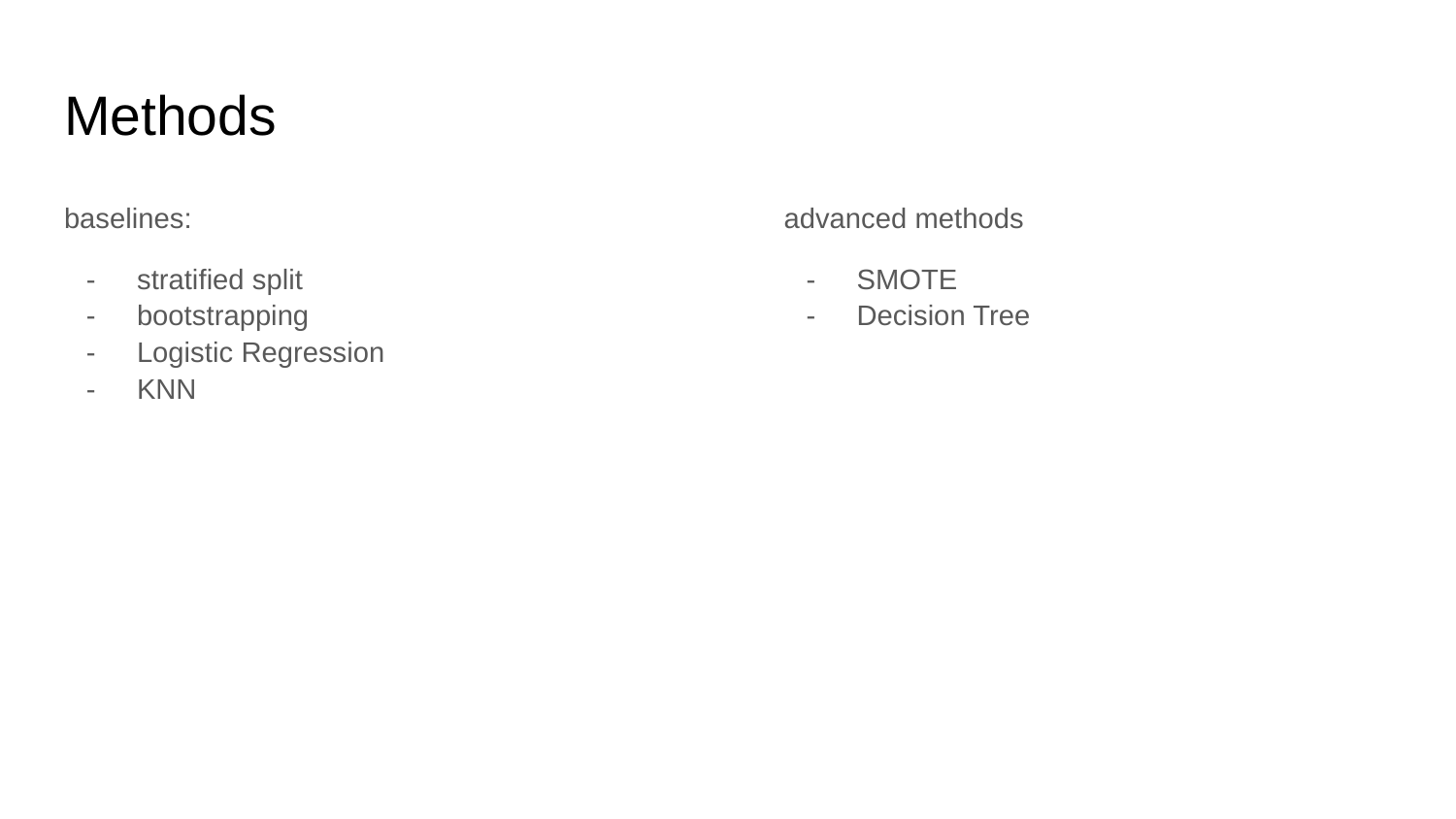

# Methods
baselines:
stratified split
bootstrapping
Logistic Regression
KNN

advanced methods
SMOTE
Decision Tree